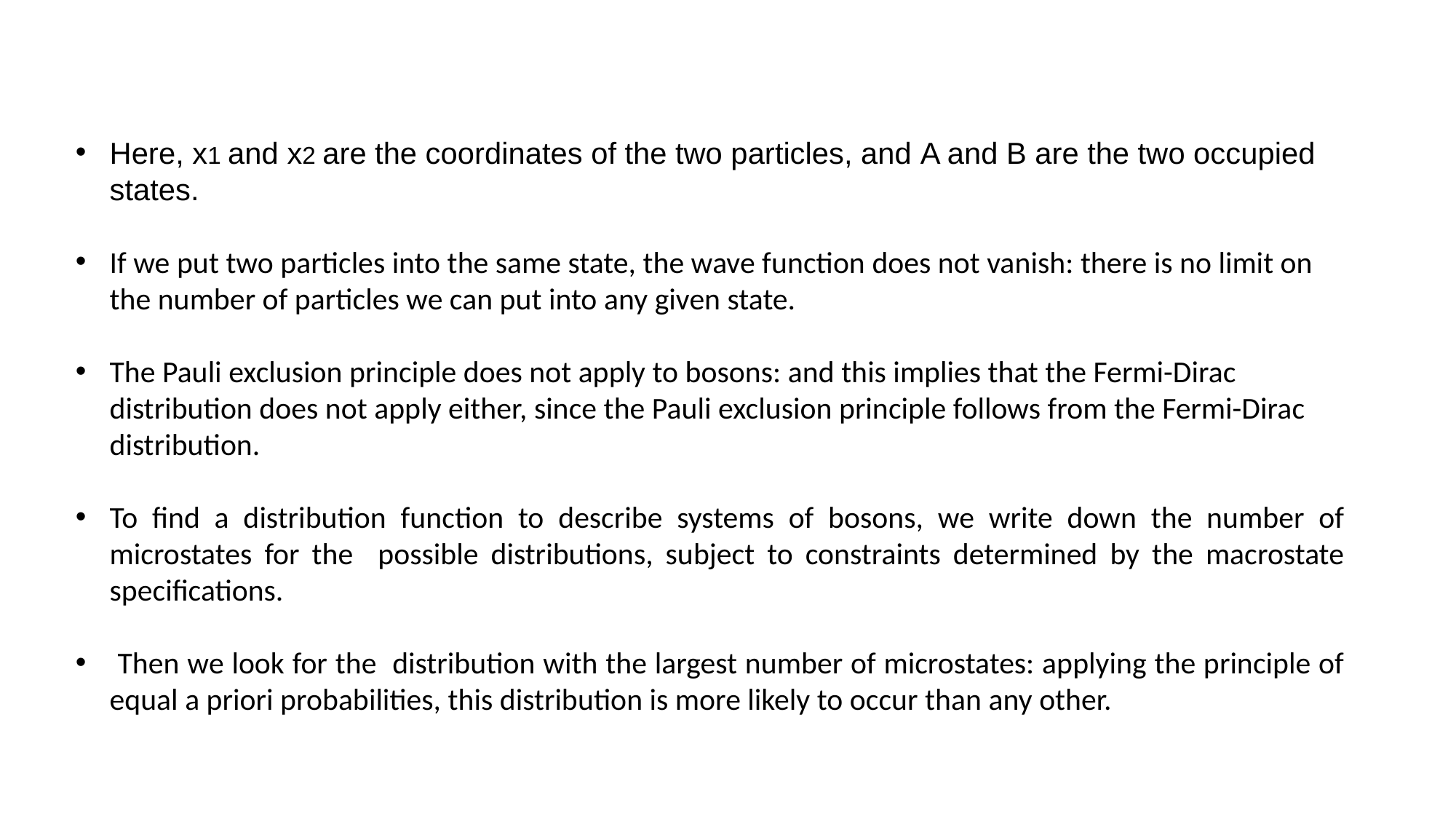

Here, x1 and x2 are the coordinates of the two particles, and A and B are the two occupied states.

If we put two particles into the same state, the wave function does not vanish: there is no limit on the number of particles we can put into any given state.

The Pauli exclusion principle does not apply to bosons: and this implies that the Fermi-Dirac distribution does not apply either, since the Pauli exclusion principle follows from the Fermi-Dirac distribution.

To find a distribution function to describe systems of bosons, we write down the number of microstates for the  possible distributions, subject to constraints determined by the macrostate specifications.

 Then we look for the  distribution with the largest number of microstates: applying the principle of equal a priori probabilities, this distribution is more likely to occur than any other.